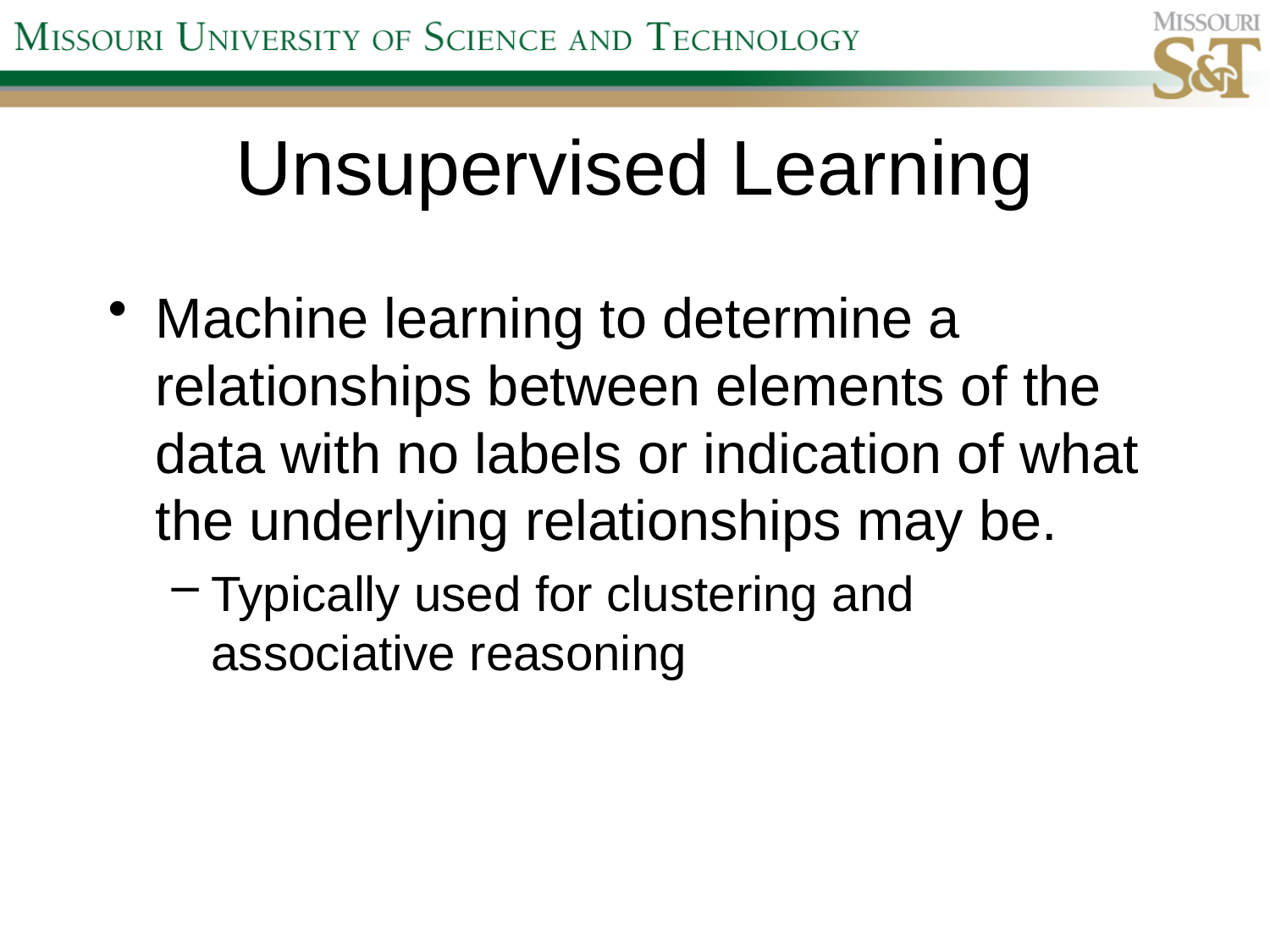

# Unsupervised Learning
Machine learning to determine a relationships between elements of the data with no labels or indication of what the underlying relationships may be.
Typically used for clustering and associative reasoning